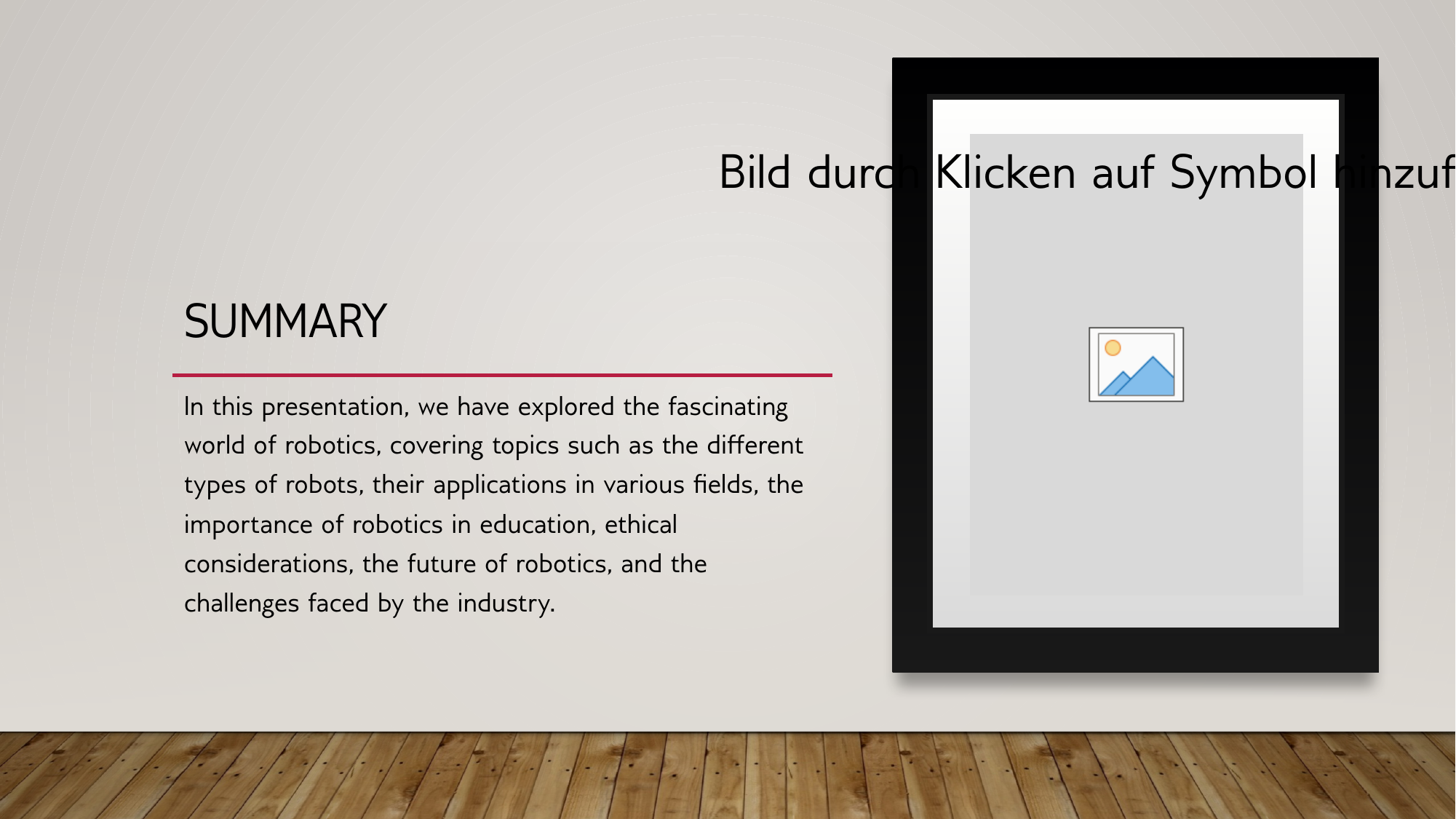

# SUMMARY
In this presentation, we have explored the fascinating world of robotics, covering topics such as the different types of robots, their applications in various fields, the importance of robotics in education, ethical considerations, the future of robotics, and the challenges faced by the industry.